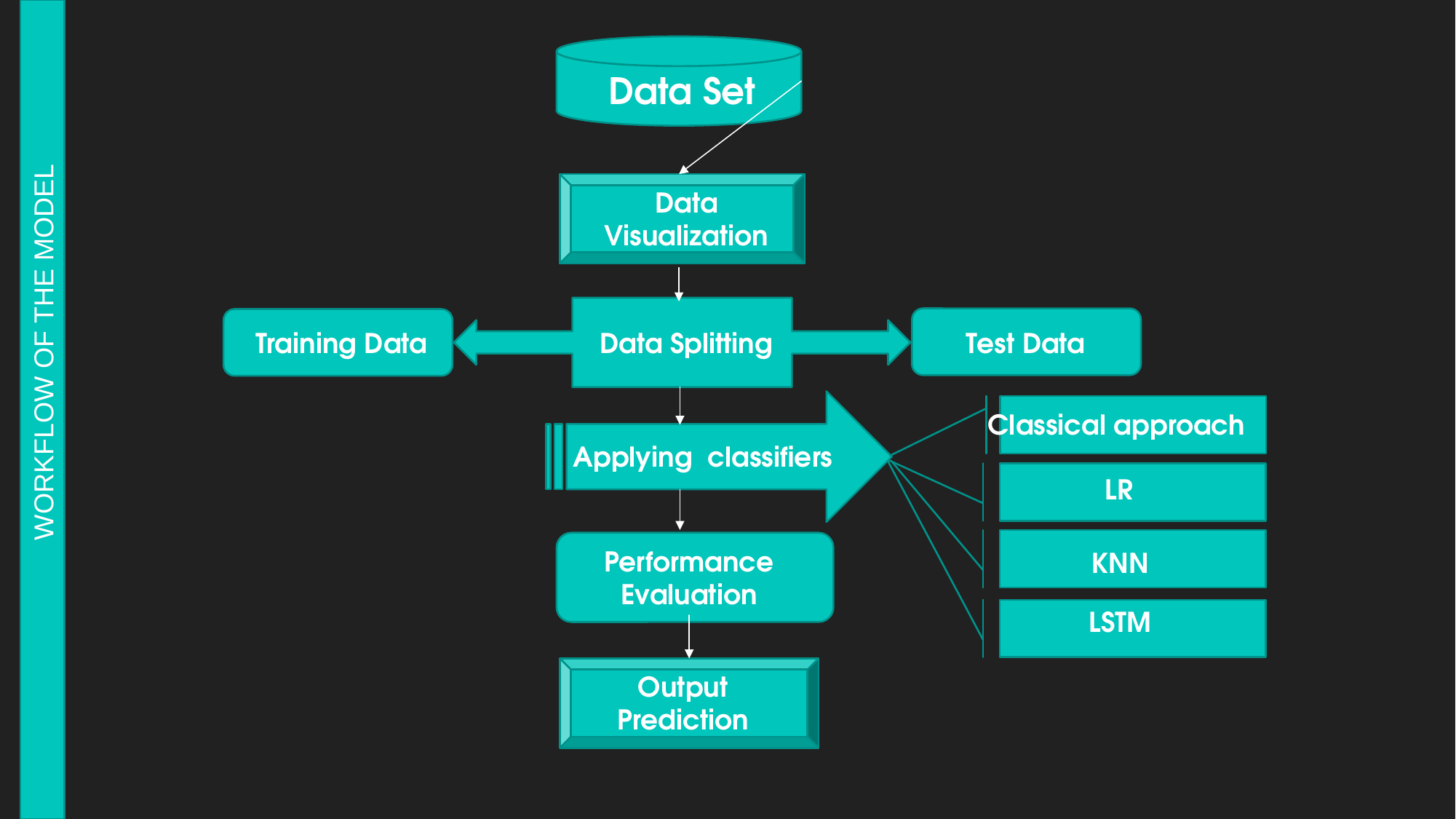

Data Set

Data Visualization

WORKFLOW OF THE MODEL

Data Splitting
Test Data
Training Data

Classical approach
Applying  classifiers

LR

Performance Evaluation
KNN

LSTM

Output Prediction